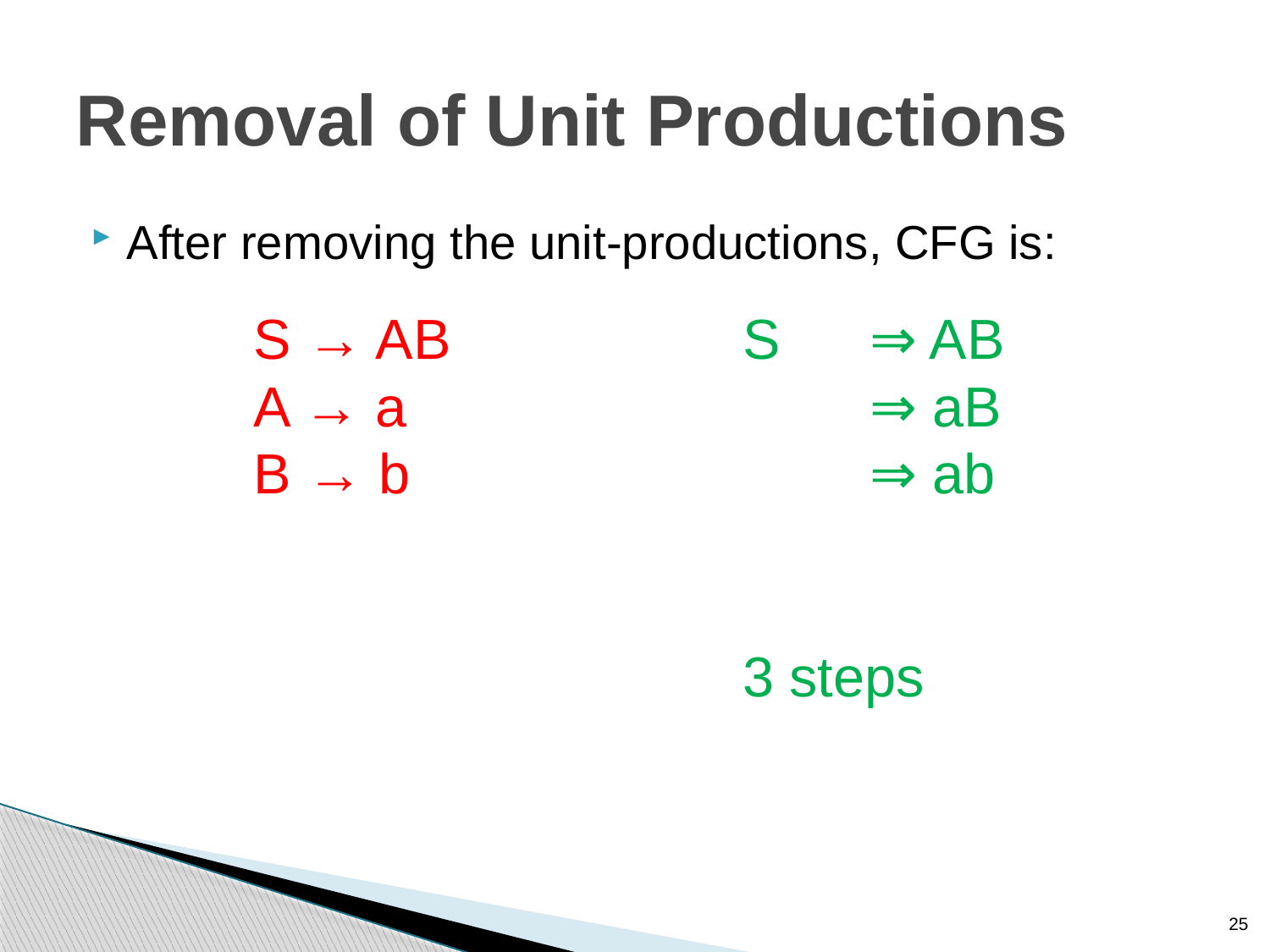

# Removal of Unit Productions
After removing the unit-productions, CFG is:
S → AB
A → a
B → b
S	⇒ AB
	⇒ aB
	⇒ ab

3 steps
25